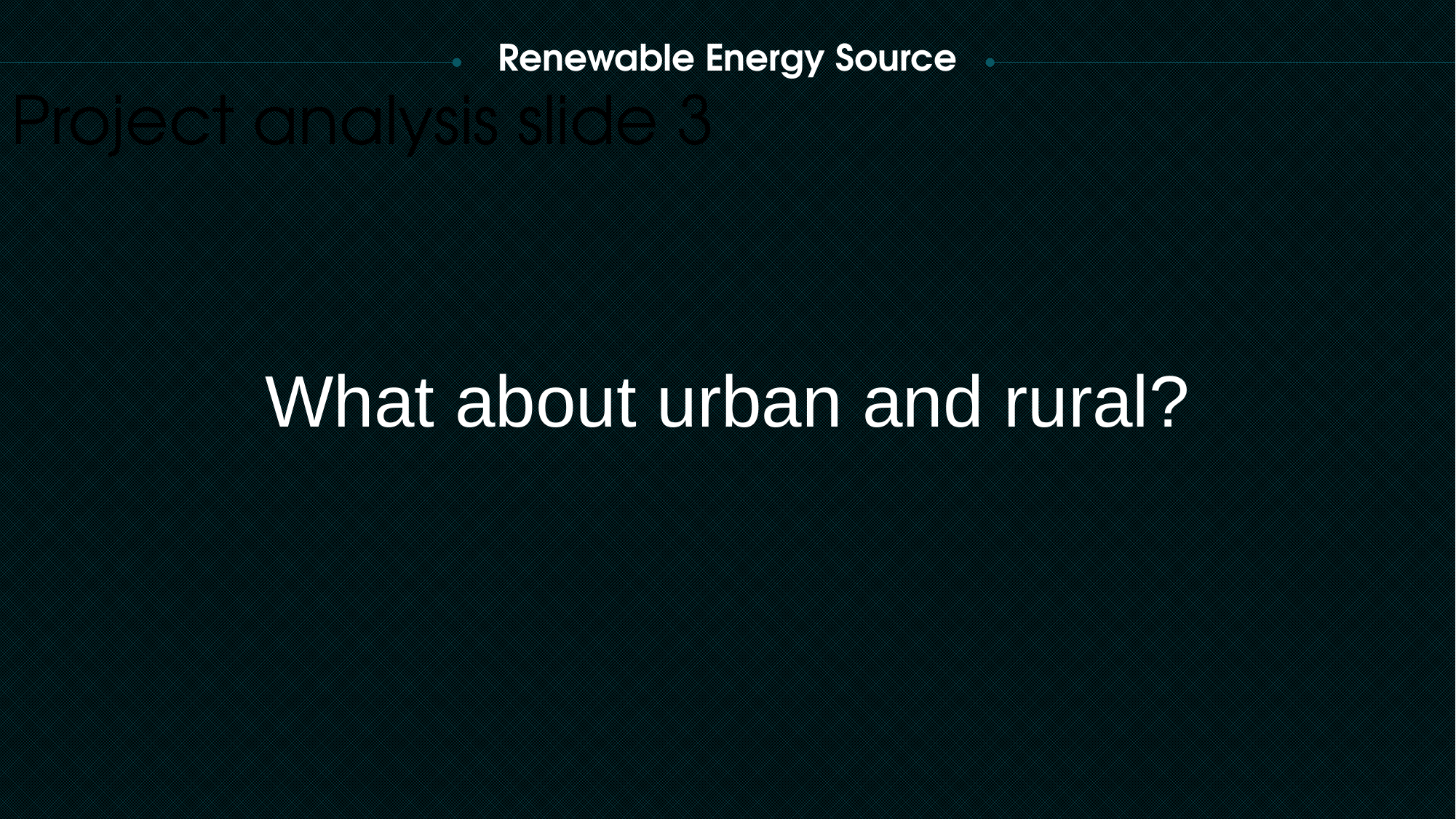

Renewable Energy Source
Project analysis slide 3
What about urban and rural?